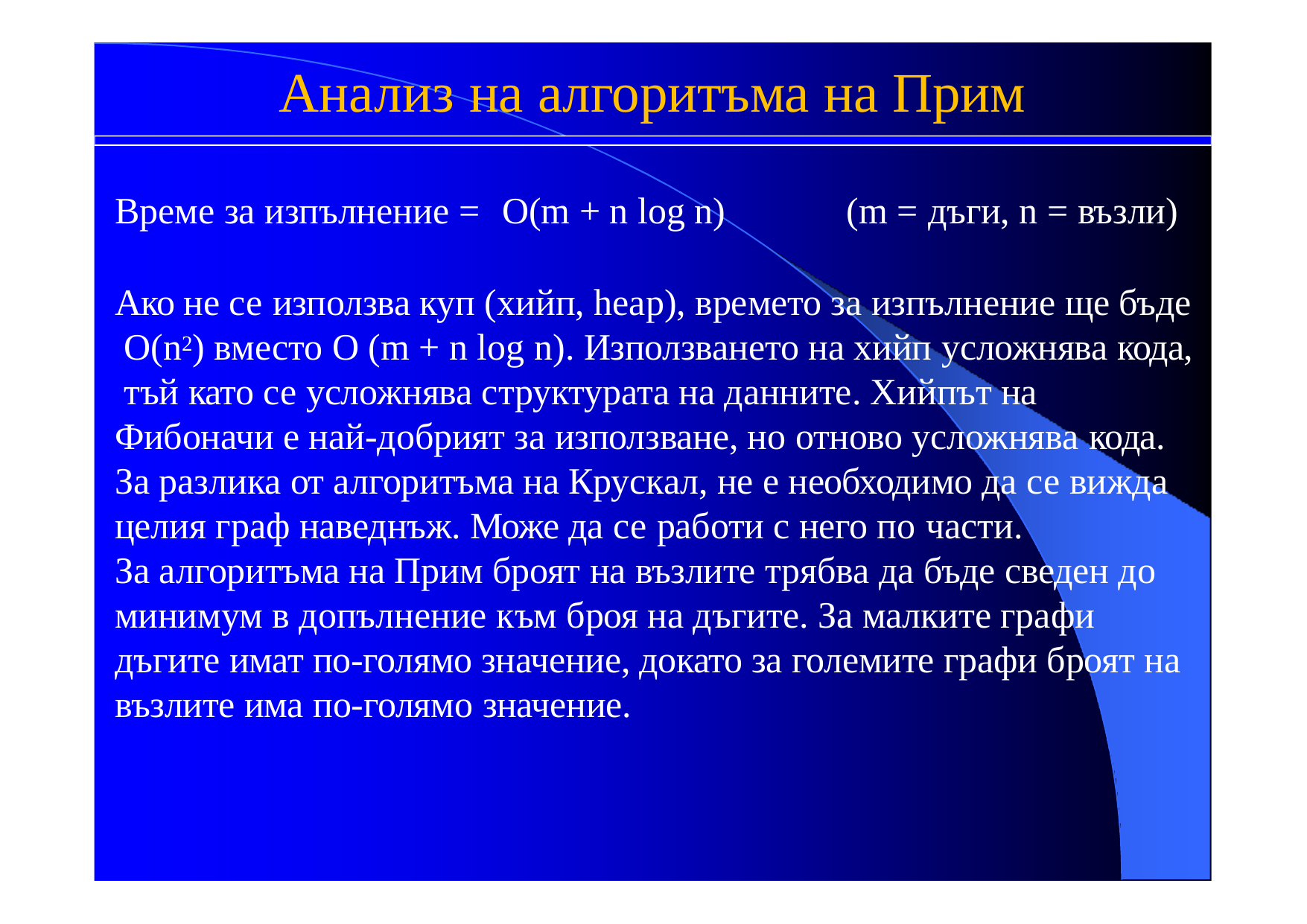

# Анализ на алгоритъма на Прим

Време за изпълнение =	O(m + n log n)	(m = дъги, n = възли)

Ако не се използва куп (хийп, heap), времето за изпълнение ще бъде  O(n2) вместо O (m + n log n). Използването на хийп усложнява кода,  тъй като се усложнява структурата на данните. Хийпът на  Фибоначи е най-добрият за използване, но отново усложнява кода.
За разлика от алгоритъма на Крускал, не е необходимо да се вижда  целия граф наведнъж. Може да се работи с него по части.
За алгоритъма на Прим броят на възлите трябва да бъде сведен до  минимум в допълнение към броя на дъгите. За малките графи  дъгите имат по-голямо значение, докато за големите графи броят на  възлите има по-голямо значение.